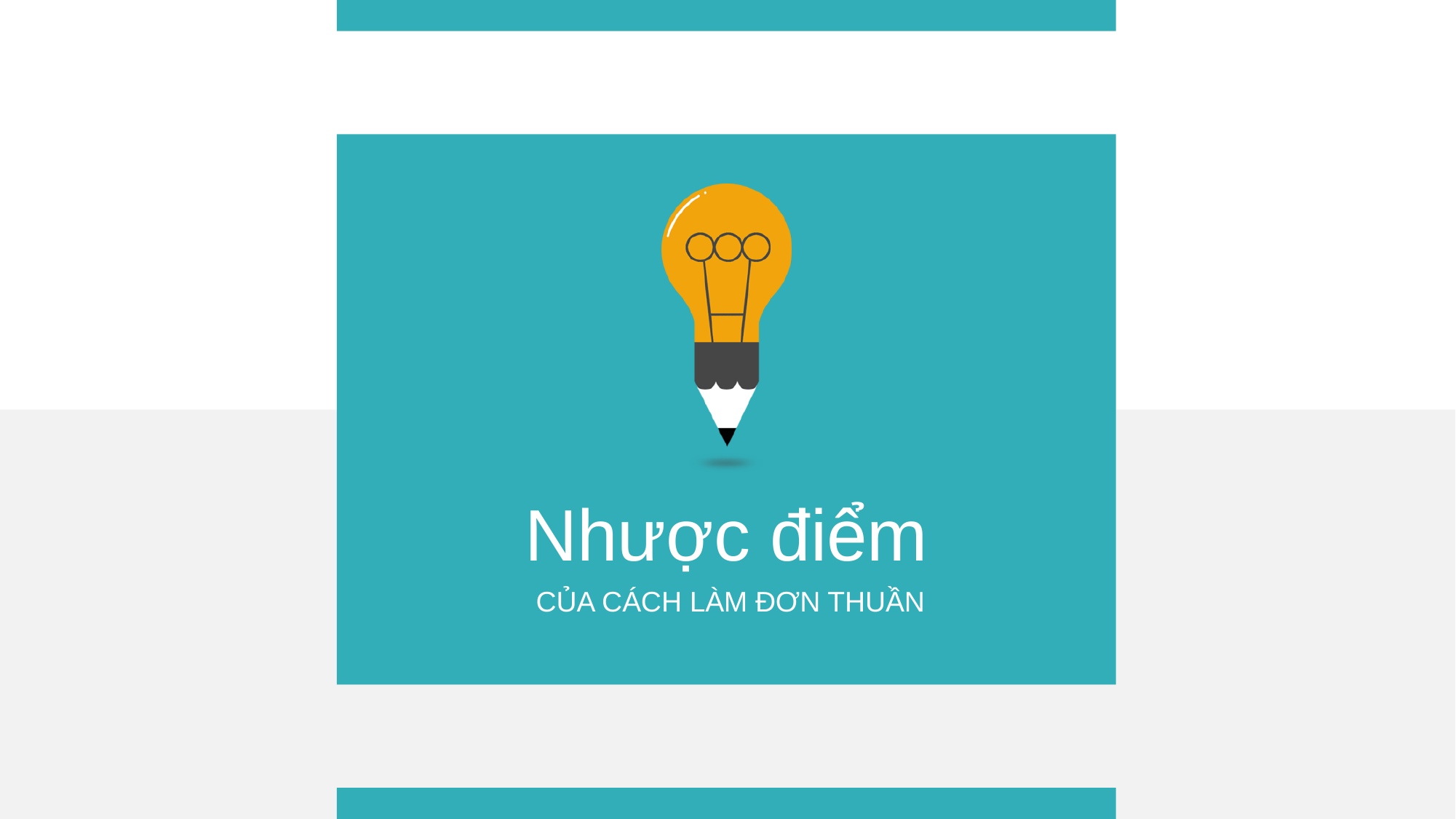

Nhược điểm
 CỦA CÁCH LÀM ĐƠN THUẦN